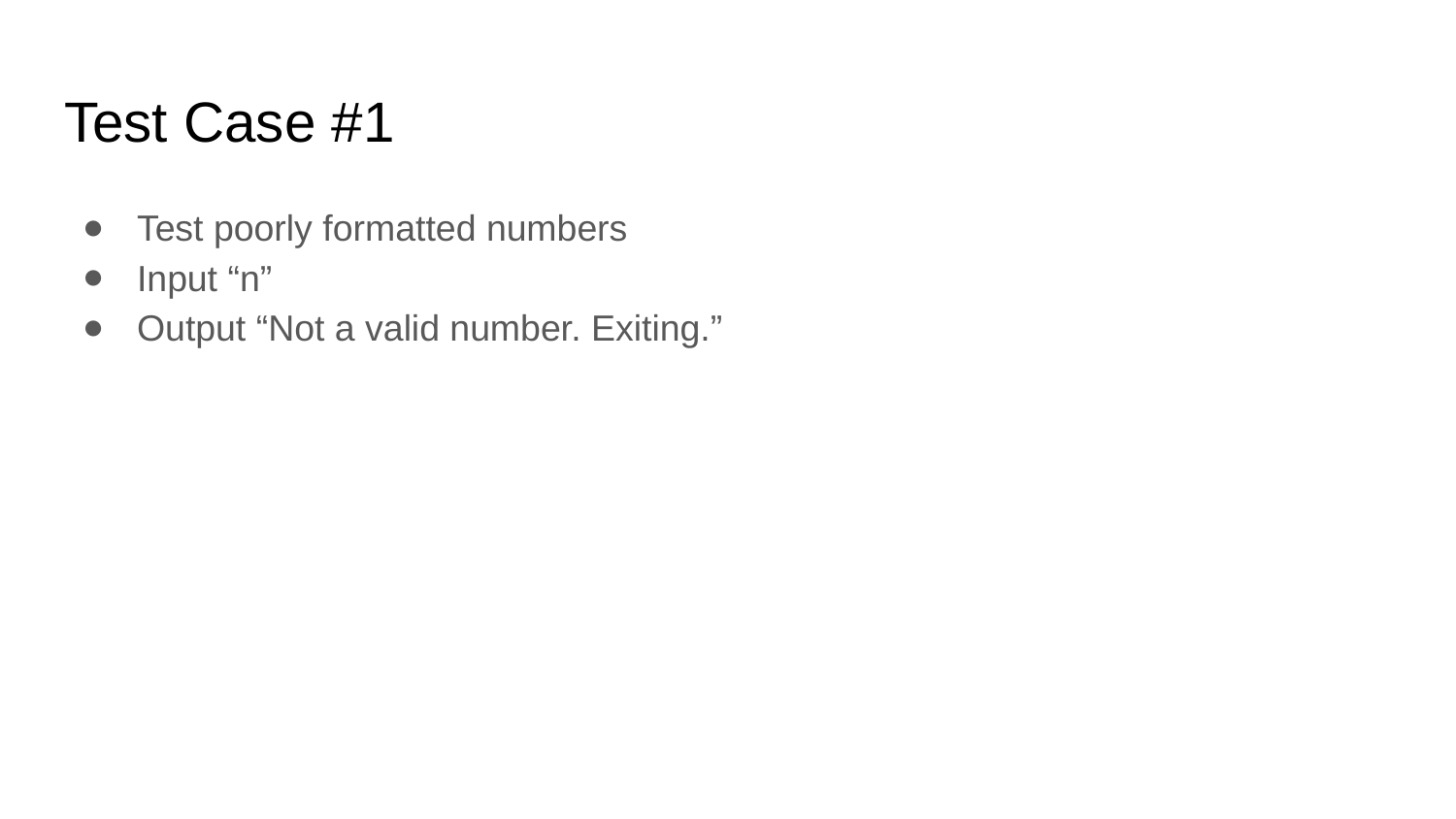

# Test Case #1
Test poorly formatted numbers
Input “n”
Output “Not a valid number. Exiting.”